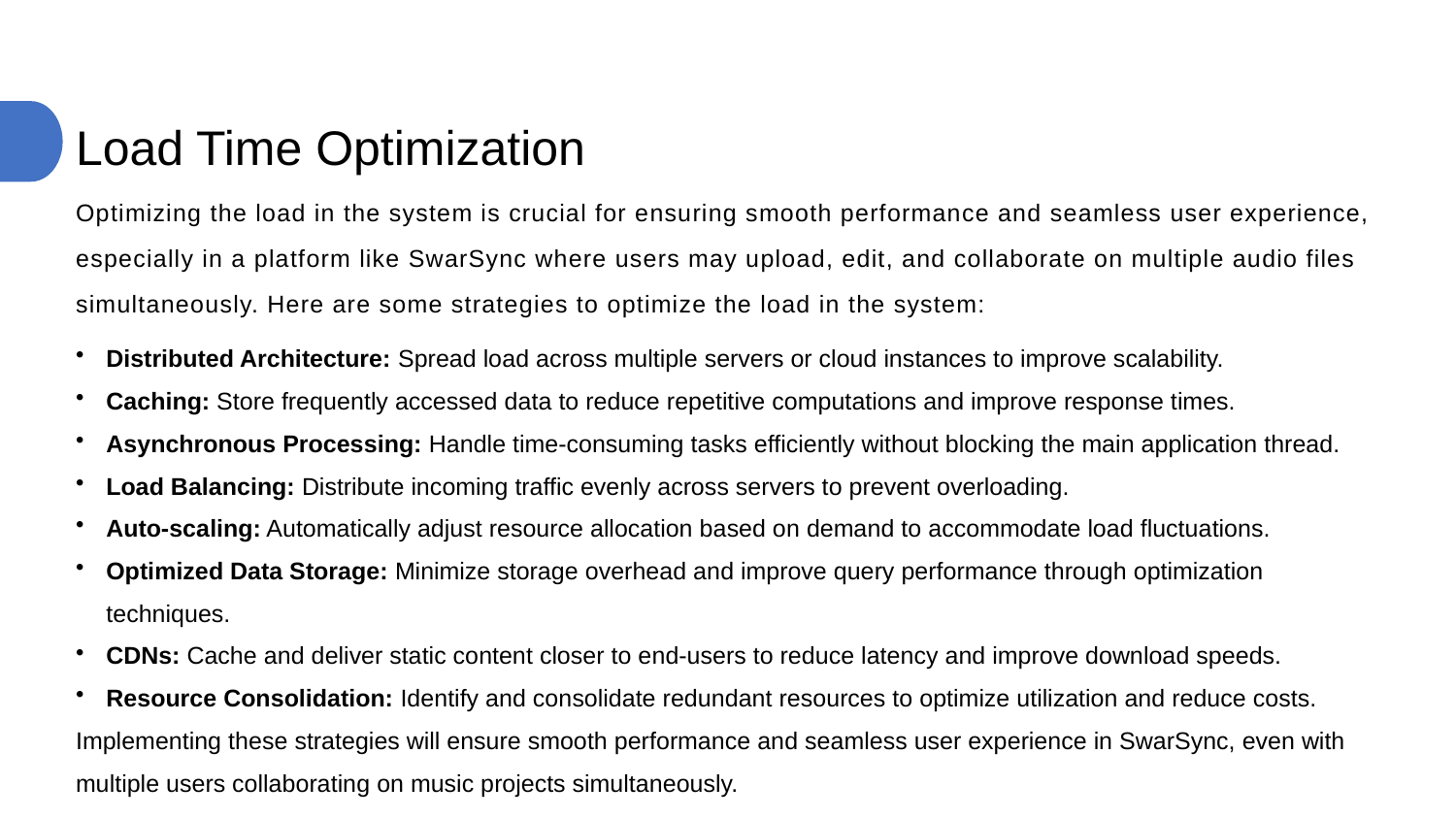

Optimizing the load in the system is crucial for ensuring smooth performance and seamless user experience, especially in a platform like SwarSync where users may upload, edit, and collaborate on multiple audio files simultaneously. Here are some strategies to optimize the load in the system:

Load Time Optimization
Distributed Architecture: Spread load across multiple servers or cloud instances to improve scalability.
Caching: Store frequently accessed data to reduce repetitive computations and improve response times.
Asynchronous Processing: Handle time-consuming tasks efficiently without blocking the main application thread.
Load Balancing: Distribute incoming traffic evenly across servers to prevent overloading.
Auto-scaling: Automatically adjust resource allocation based on demand to accommodate load fluctuations.
Optimized Data Storage: Minimize storage overhead and improve query performance through optimization techniques.
CDNs: Cache and deliver static content closer to end-users to reduce latency and improve download speeds.
Resource Consolidation: Identify and consolidate redundant resources to optimize utilization and reduce costs.
Implementing these strategies will ensure smooth performance and seamless user experience in SwarSync, even with multiple users collaborating on music projects simultaneously.